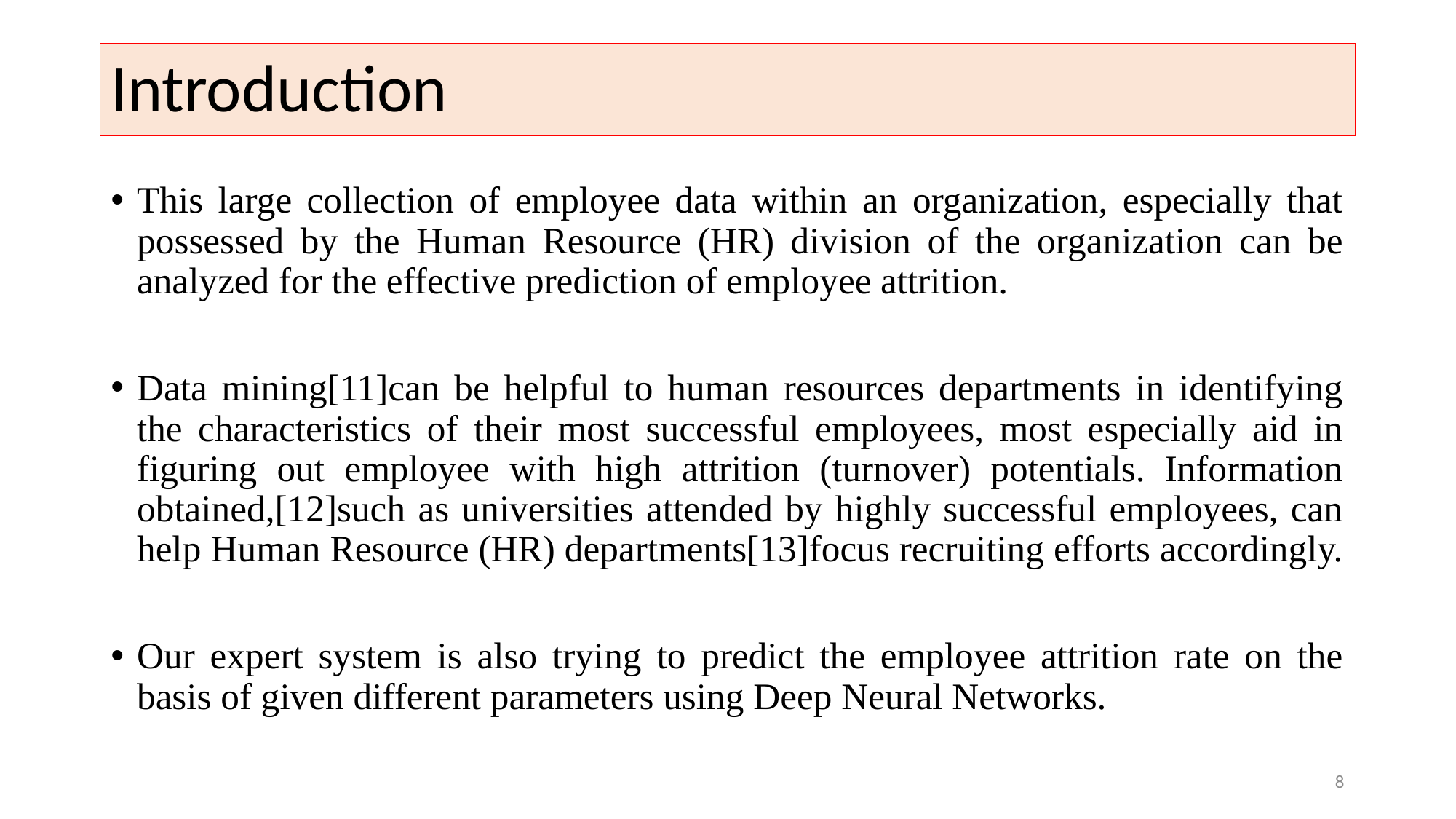

# Introduction
This large collection of employee data within an organization, especially that possessed by the Human Resource (HR) division of the organization can be analyzed for the effective prediction of employee attrition.

Data mining[11]can be helpful to human resources departments in identifying the characteristics of their most successful employees, most especially aid in figuring out employee with high attrition (turnover) potentials. Information obtained,[12]such as universities attended by highly successful employees, can help Human Resource (HR) departments[13]focus recruiting efforts accordingly.

Our expert system is also trying to predict the employee attrition rate on the basis of given different parameters using Deep Neural Networks.
8